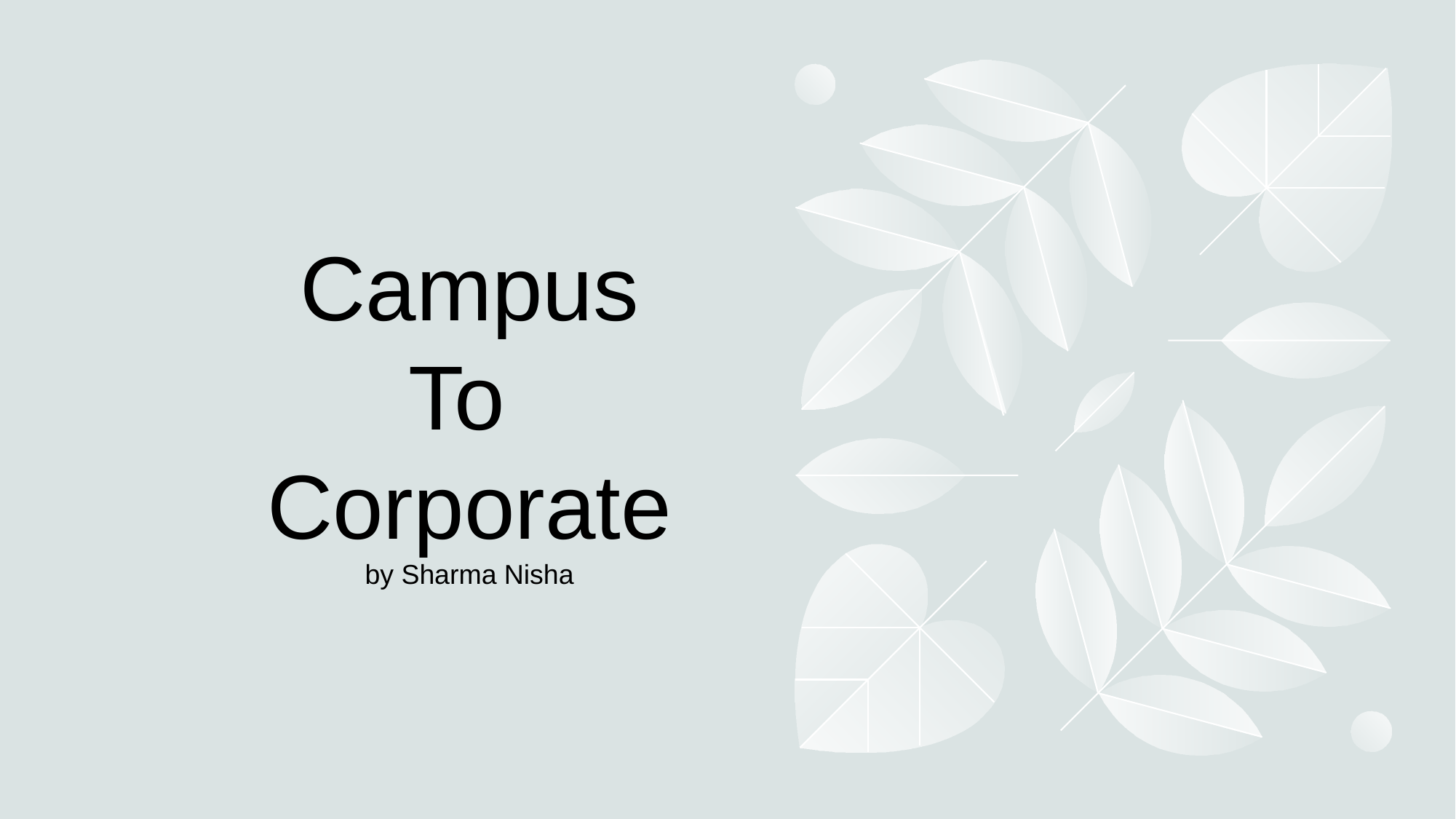

# Campus To Corporate by Sharma Nisha